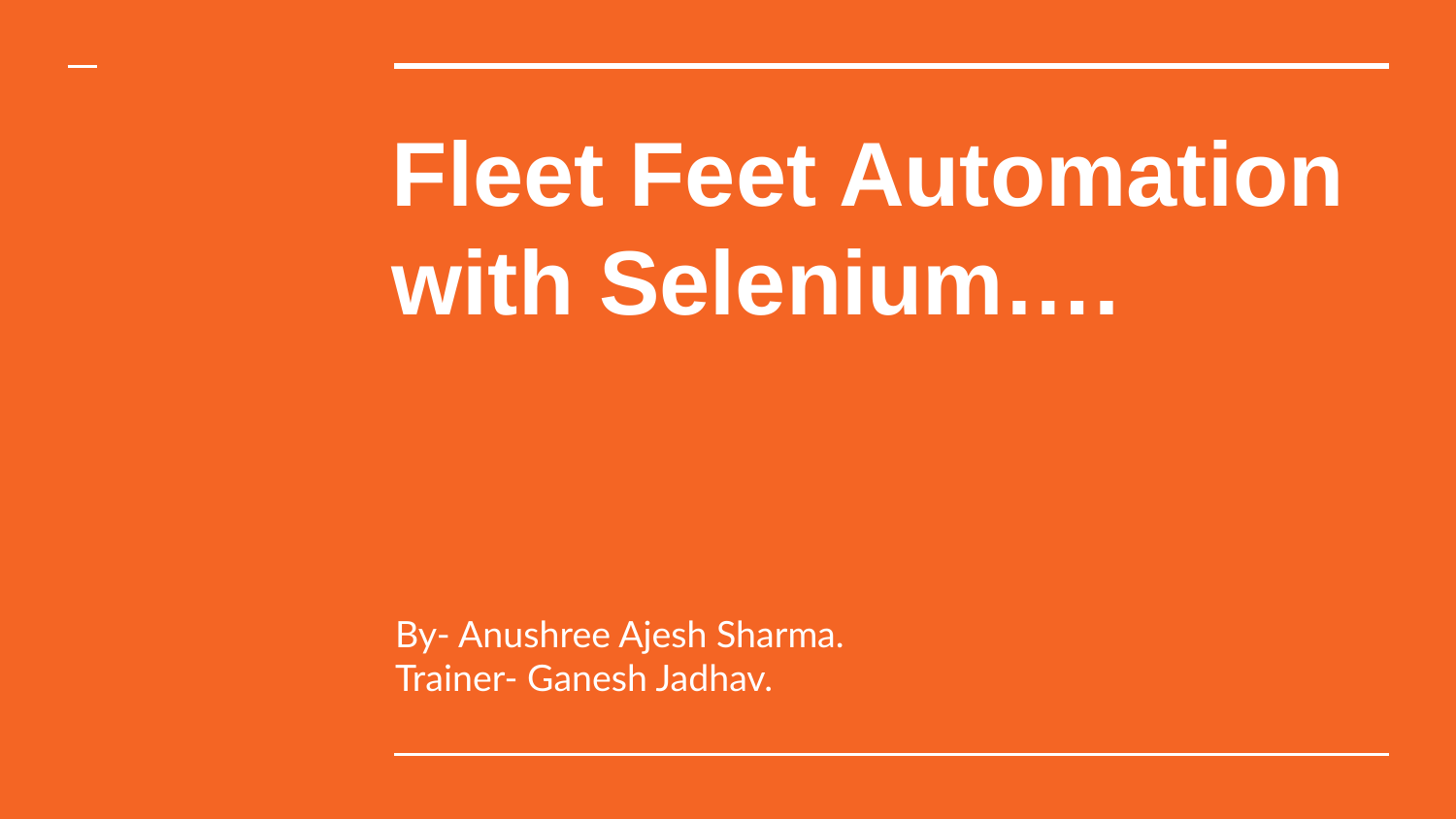

# Fleet Feet Automation with Selenium….
By- Anushree Ajesh Sharma.
Trainer- Ganesh Jadhav.